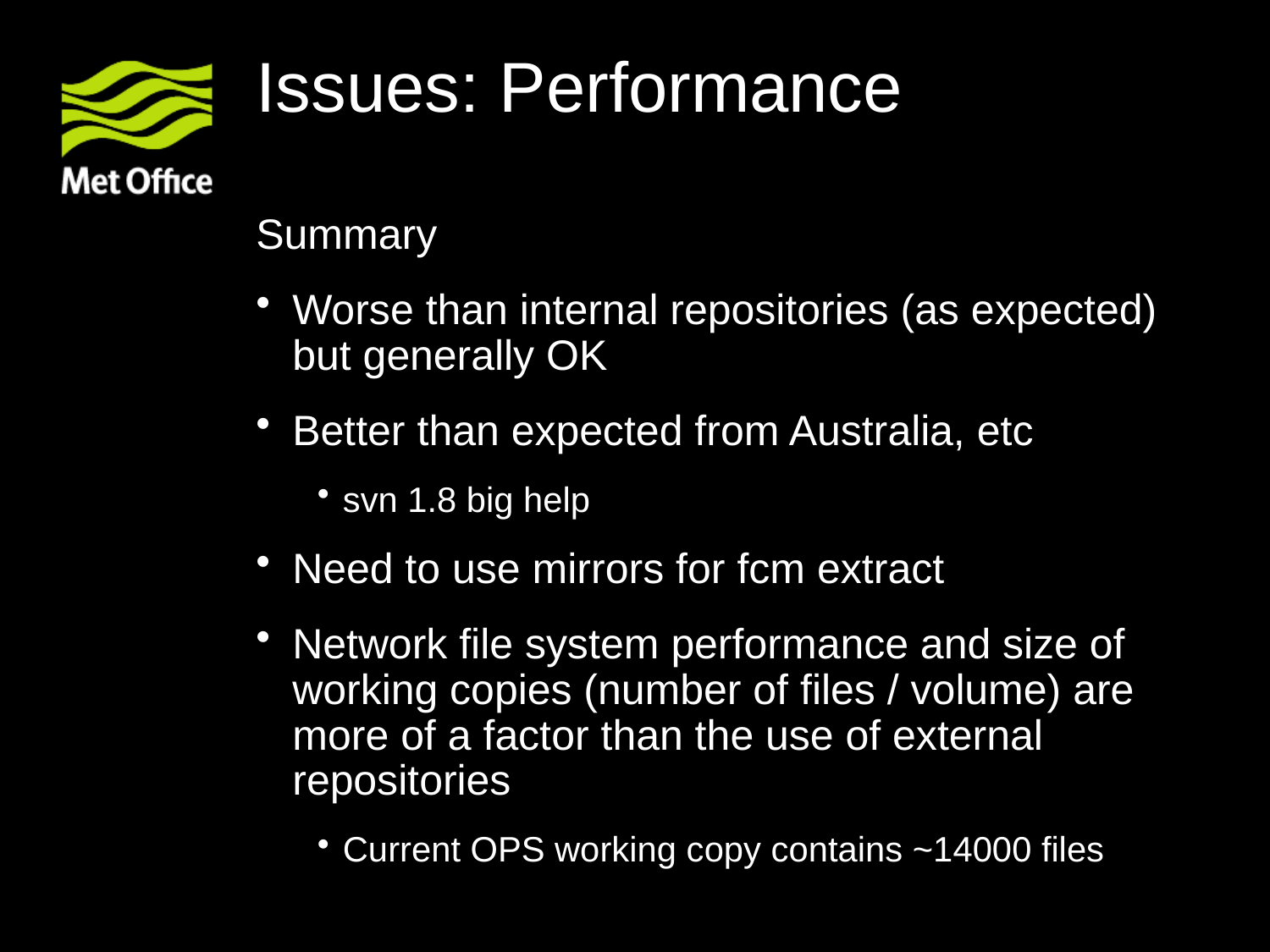

# Issues: Performance
Summary
Worse than internal repositories (as expected) but generally OK
Better than expected from Australia, etc
svn 1.8 big help
Need to use mirrors for fcm extract
Network file system performance and size of working copies (number of files / volume) are more of a factor than the use of external repositories
Current OPS working copy contains ~14000 files